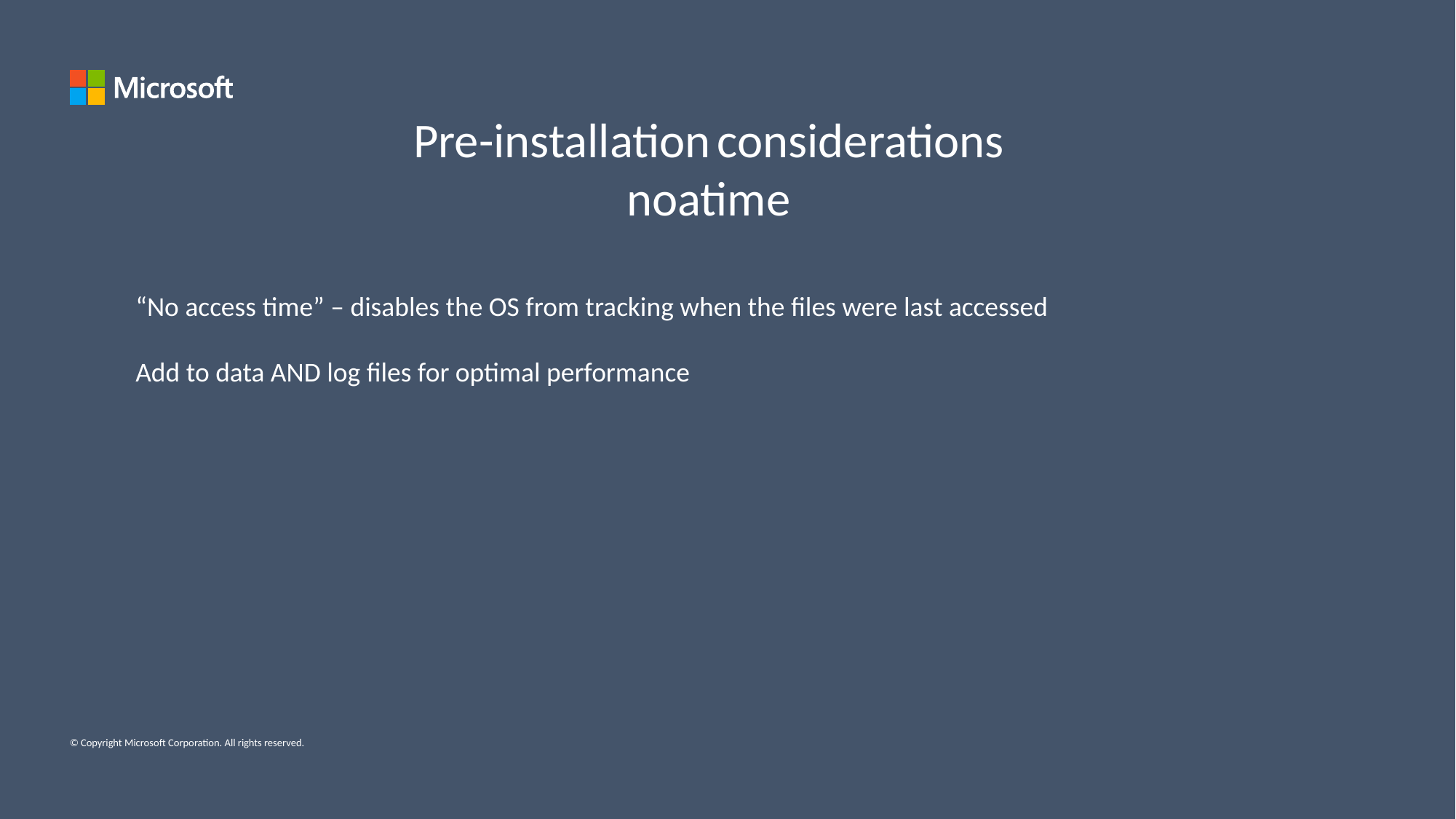

Pre-installation considerations
noatime
“No access time” – disables the OS from tracking when the files were last accessed

Add to data AND log files for optimal performance